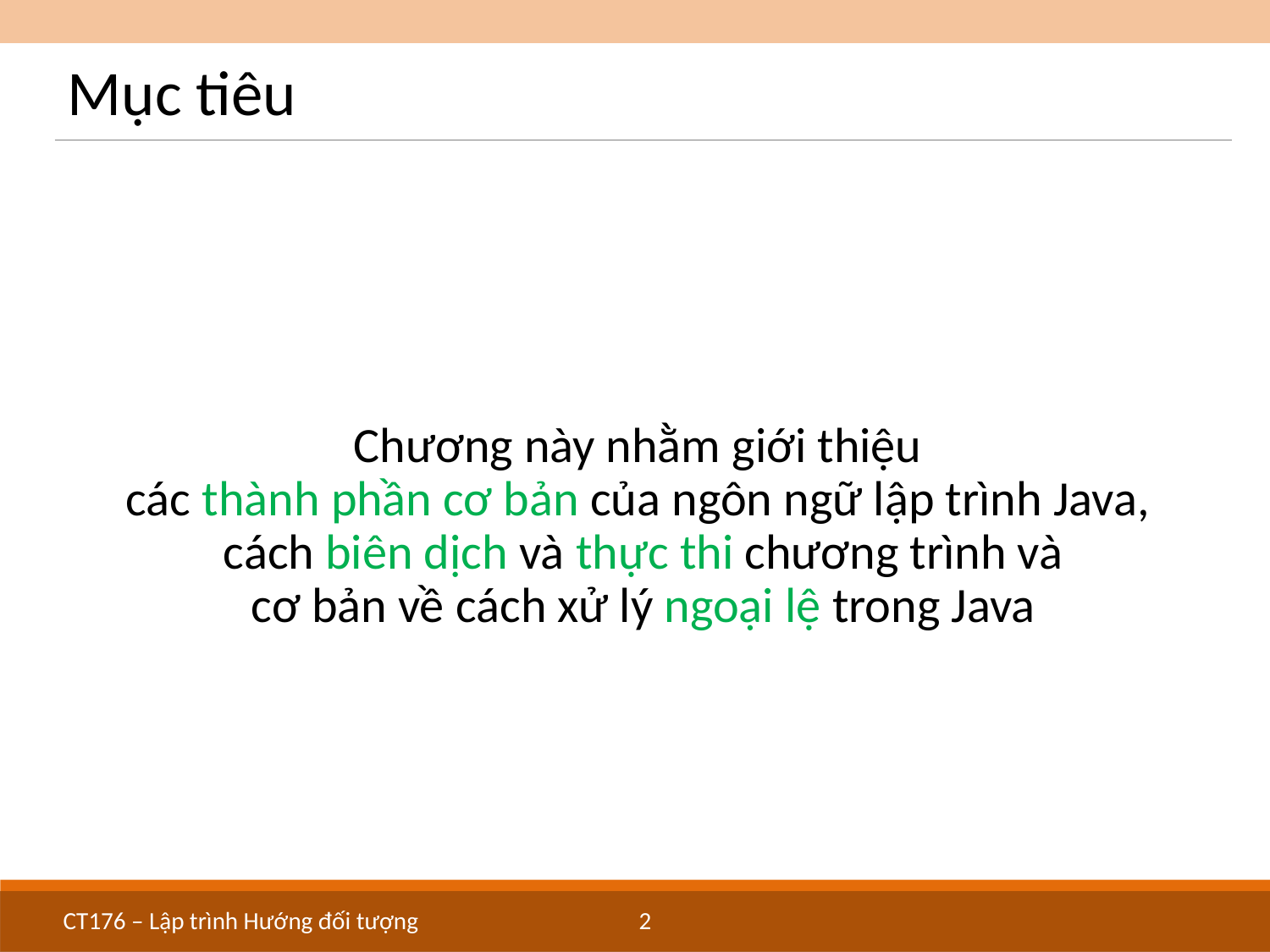

# Mục tiêu
Chương này nhằm giới thiệu
các thành phần cơ bản của ngôn ngữ lập trình Java,
cách biên dịch và thực thi chương trình và
cơ bản về cách xử lý ngoại lệ trong Java